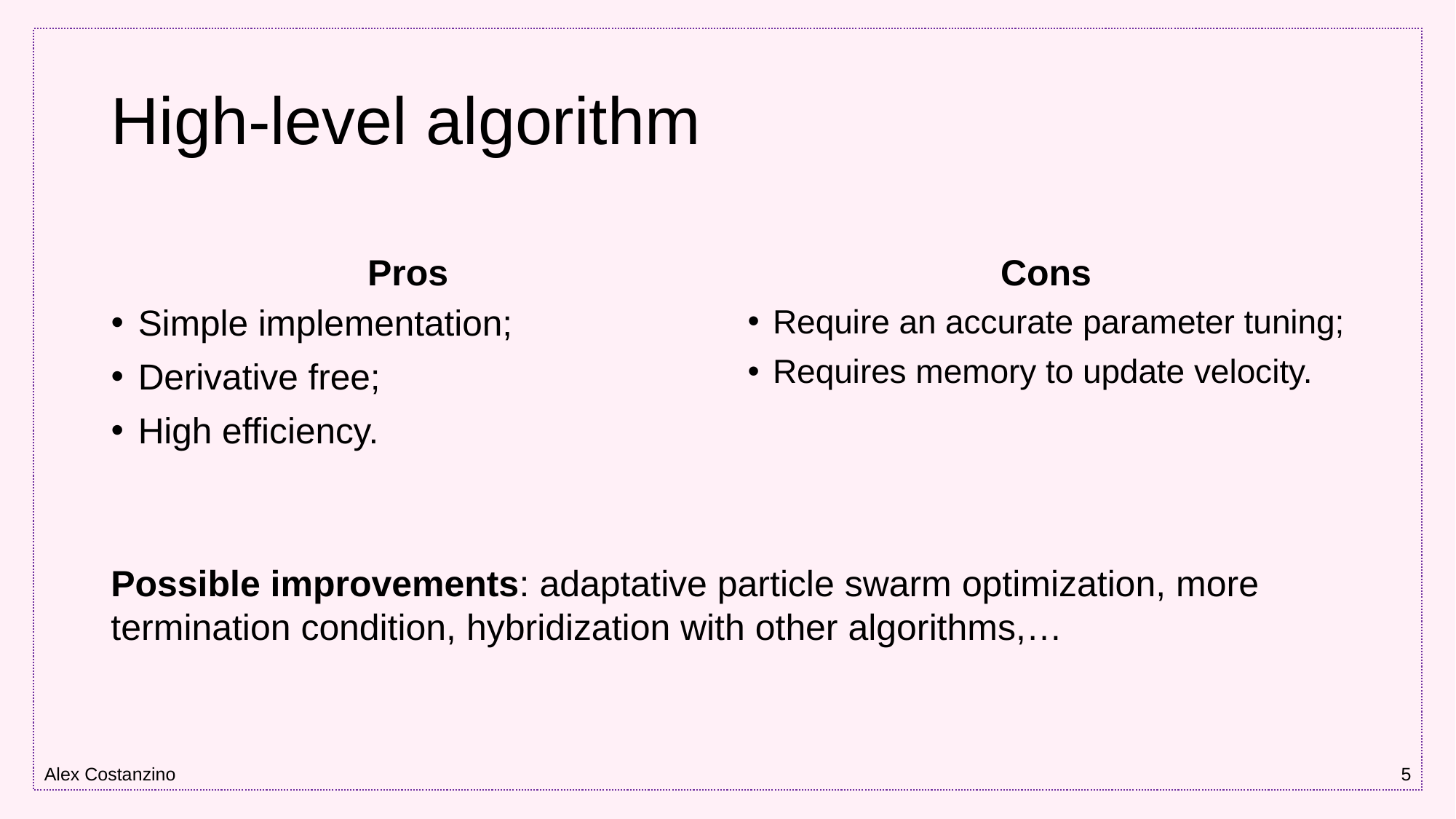

# High-level algorithm
Pros
Cons
Simple implementation;
Derivative free;
High efficiency.
Require an accurate parameter tuning;
Requires memory to update velocity.
Possible improvements: adaptative particle swarm optimization, more termination condition, hybridization with other algorithms,…
Alex Costanzino
5